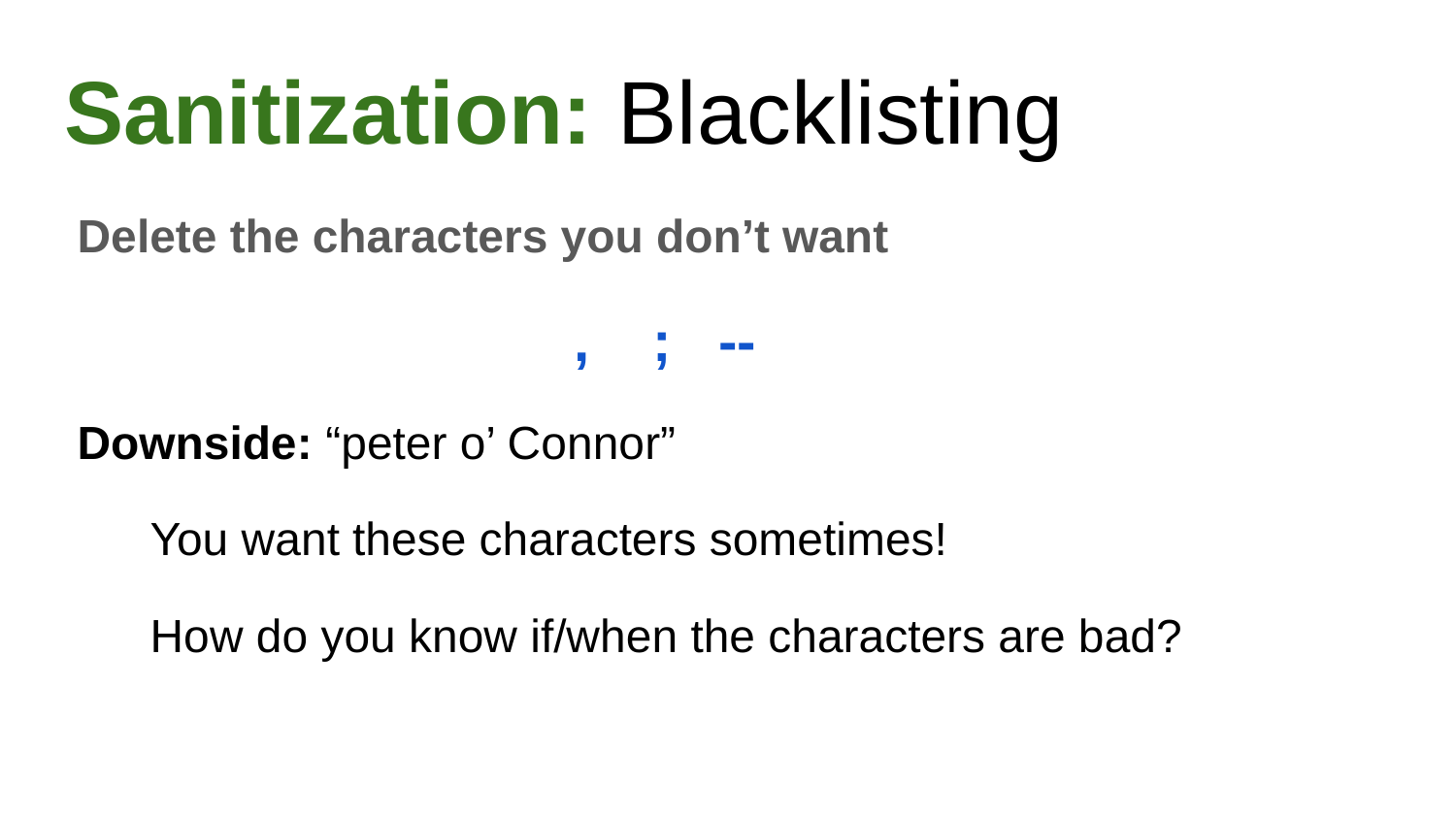

# Sanitization: Blacklisting
Delete the characters you don’t want
				,    ;   --
Downside: “peter o’ Connor”
You want these characters sometimes!
How do you know if/when the characters are bad?